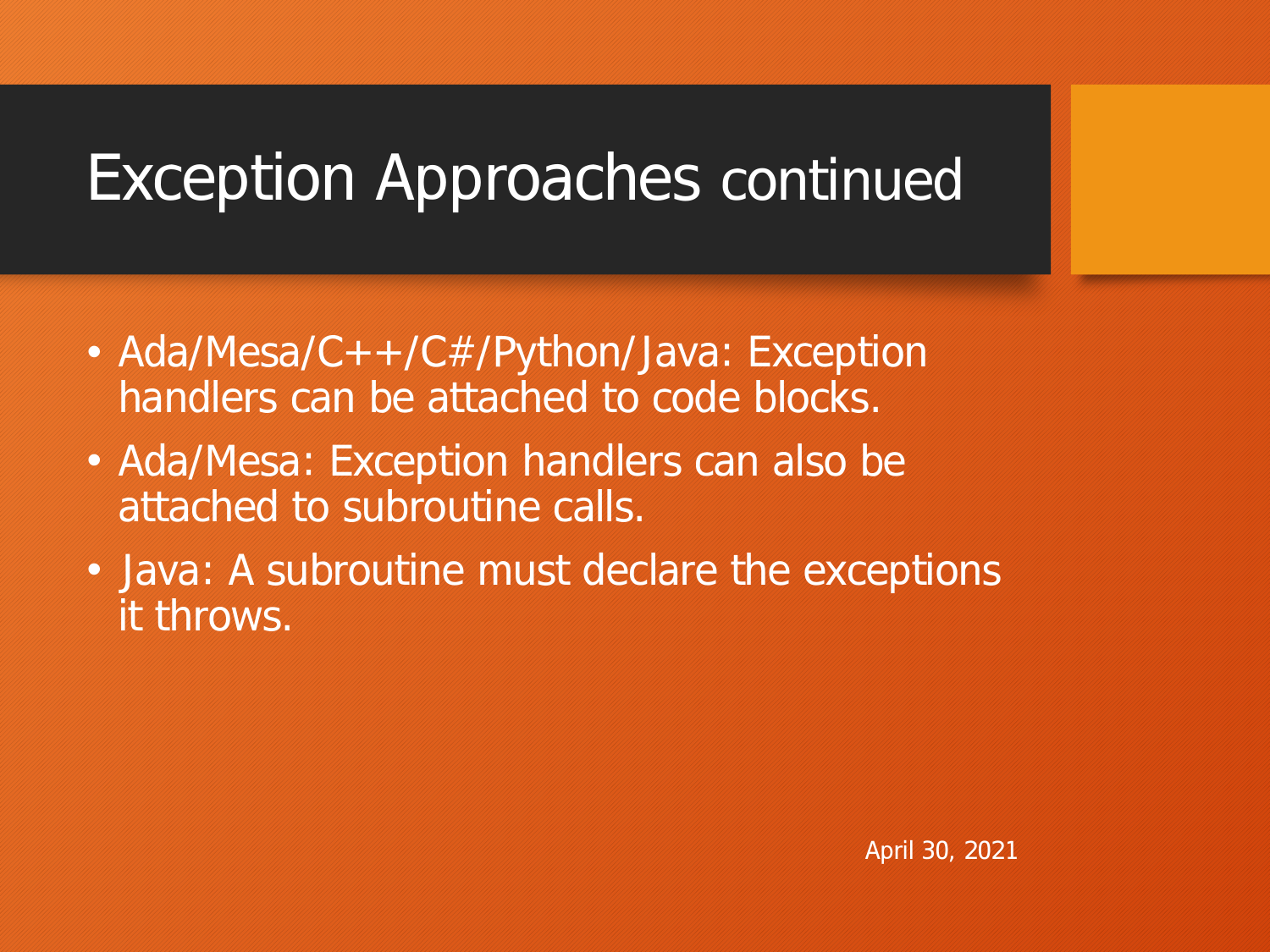

# Exception Approaches continued
Ada/Mesa/C++/C#/Python/Java: Exception handlers can be attached to code blocks.
Ada/Mesa: Exception handlers can also be attached to subroutine calls.
Java: A subroutine must declare the exceptions it throws.
April 30, 2021